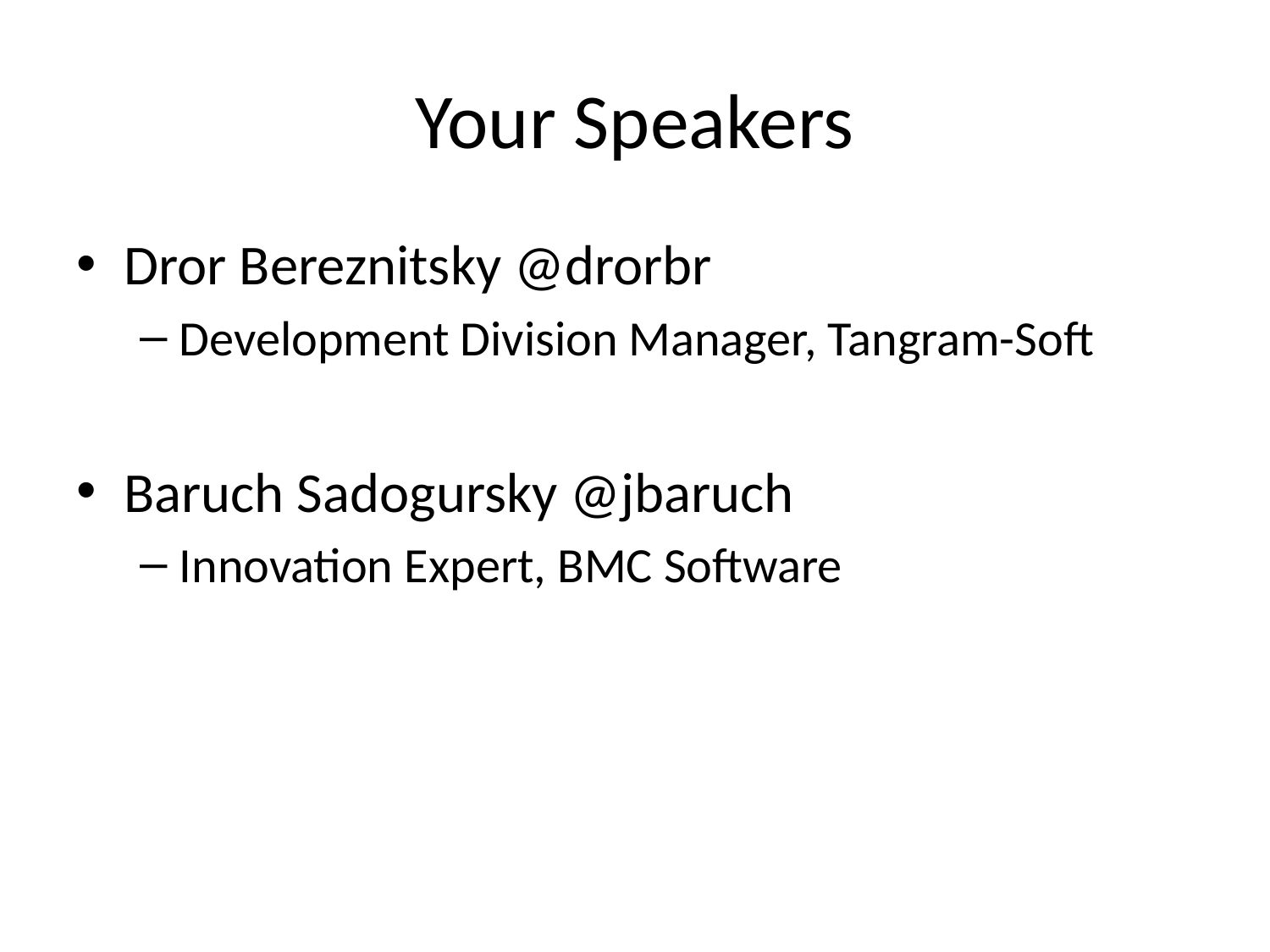

# Your Speakers
Dror Bereznitsky @drorbr
Development Division Manager, Tangram-Soft

Baruch Sadogursky @jbaruch
Innovation Expert, BMC Software